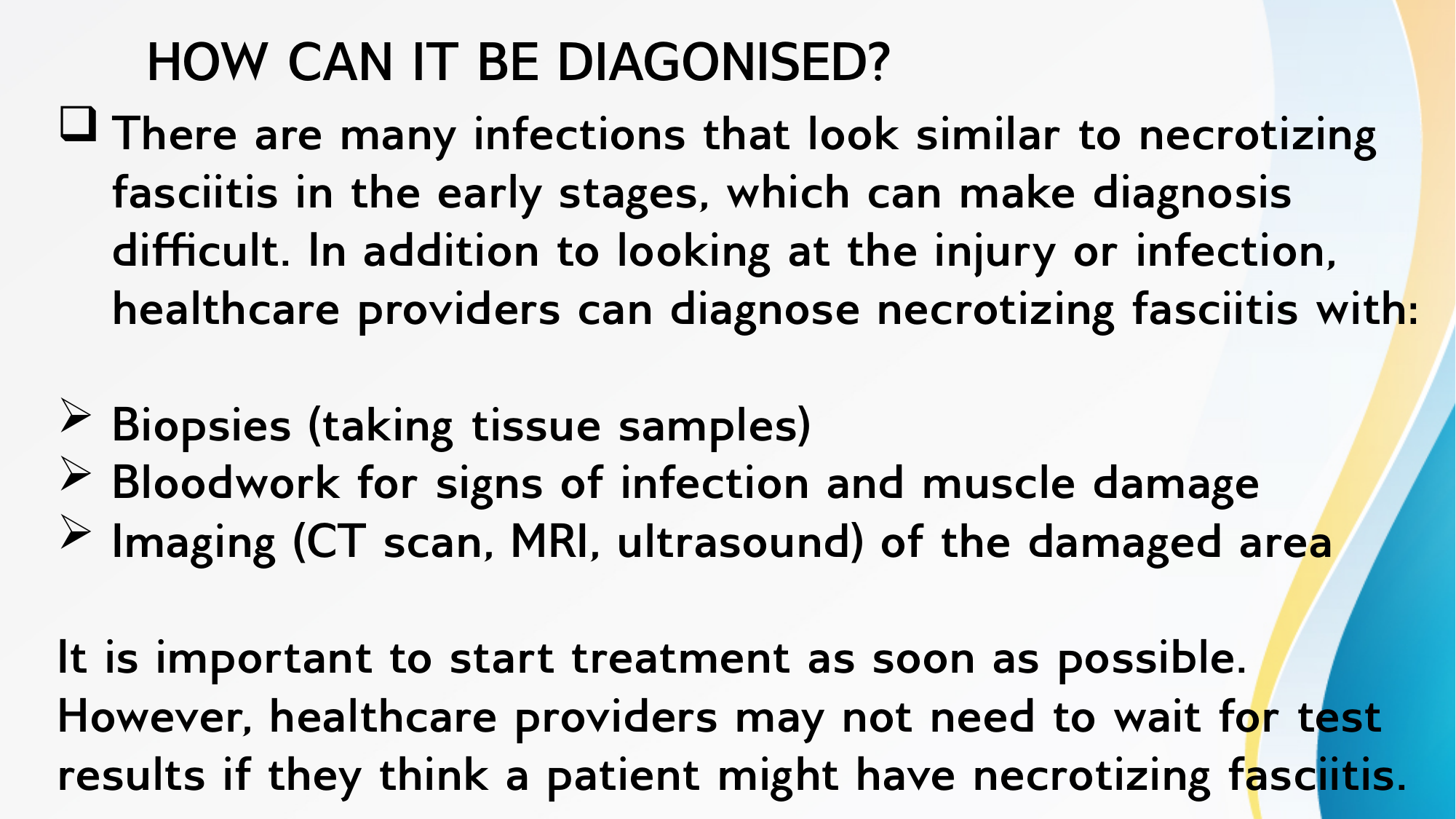

HOW CAN IT BE DIAGONISED?
There are many infections that look similar to necrotizing fasciitis in the early stages, which can make diagnosis difficult. In addition to looking at the injury or infection, healthcare providers can diagnose necrotizing fasciitis with:

Biopsies (taking tissue samples)
Bloodwork for signs of infection and muscle damage
Imaging (CT scan, MRI, ultrasound) of the damaged area

It is important to start treatment as soon as possible. However, healthcare providers may not need to wait for test results if they think a patient might have necrotizing fasciitis.